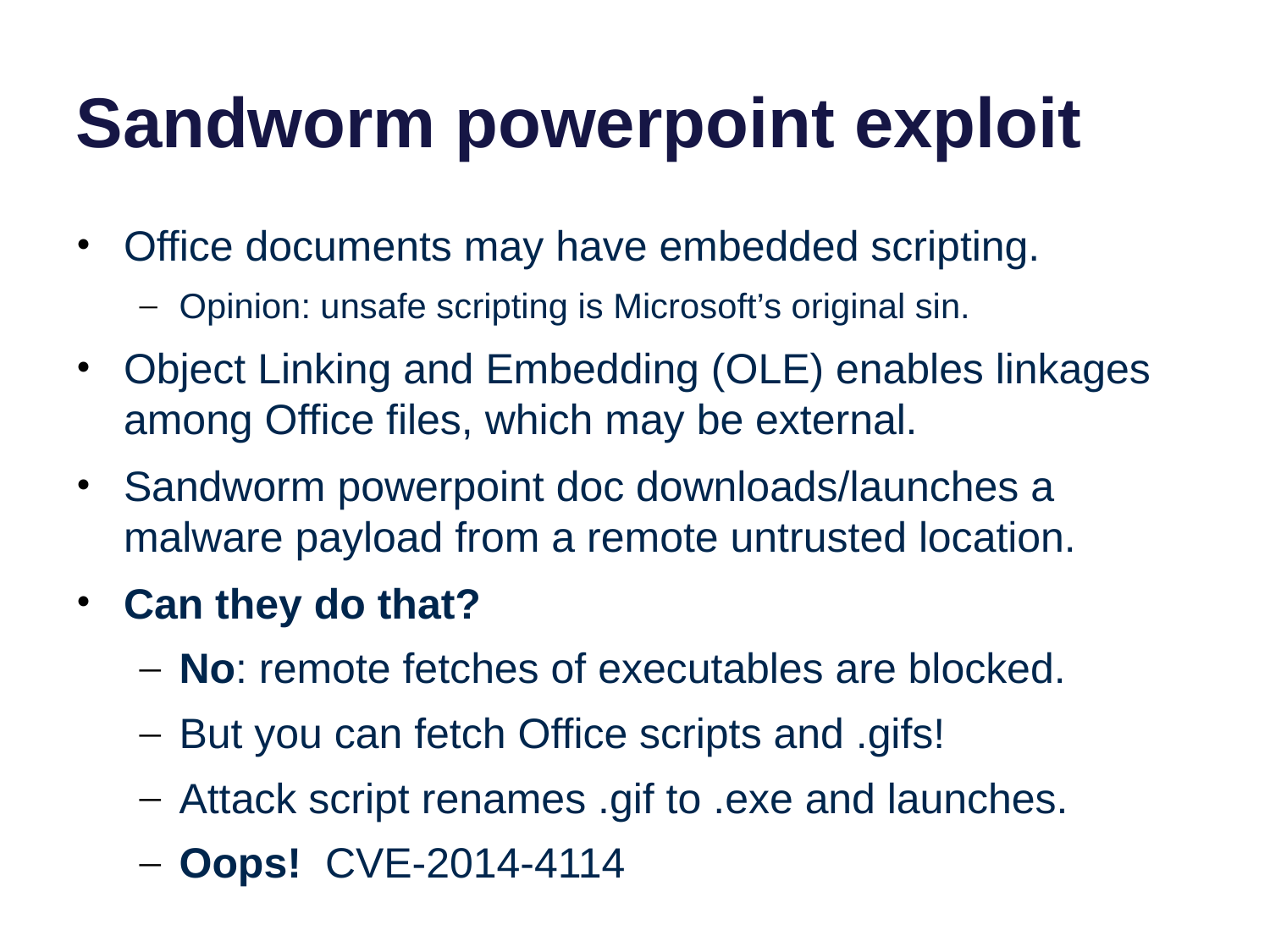

# Sandworm powerpoint exploit
Office documents may have embedded scripting.
Opinion: unsafe scripting is Microsoft’s original sin.
Object Linking and Embedding (OLE) enables linkages among Office files, which may be external.
Sandworm powerpoint doc downloads/launches a malware payload from a remote untrusted location.
Can they do that?
No: remote fetches of executables are blocked.
But you can fetch Office scripts and .gifs!
Attack script renames .gif to .exe and launches.
Oops!  CVE-2014-4114